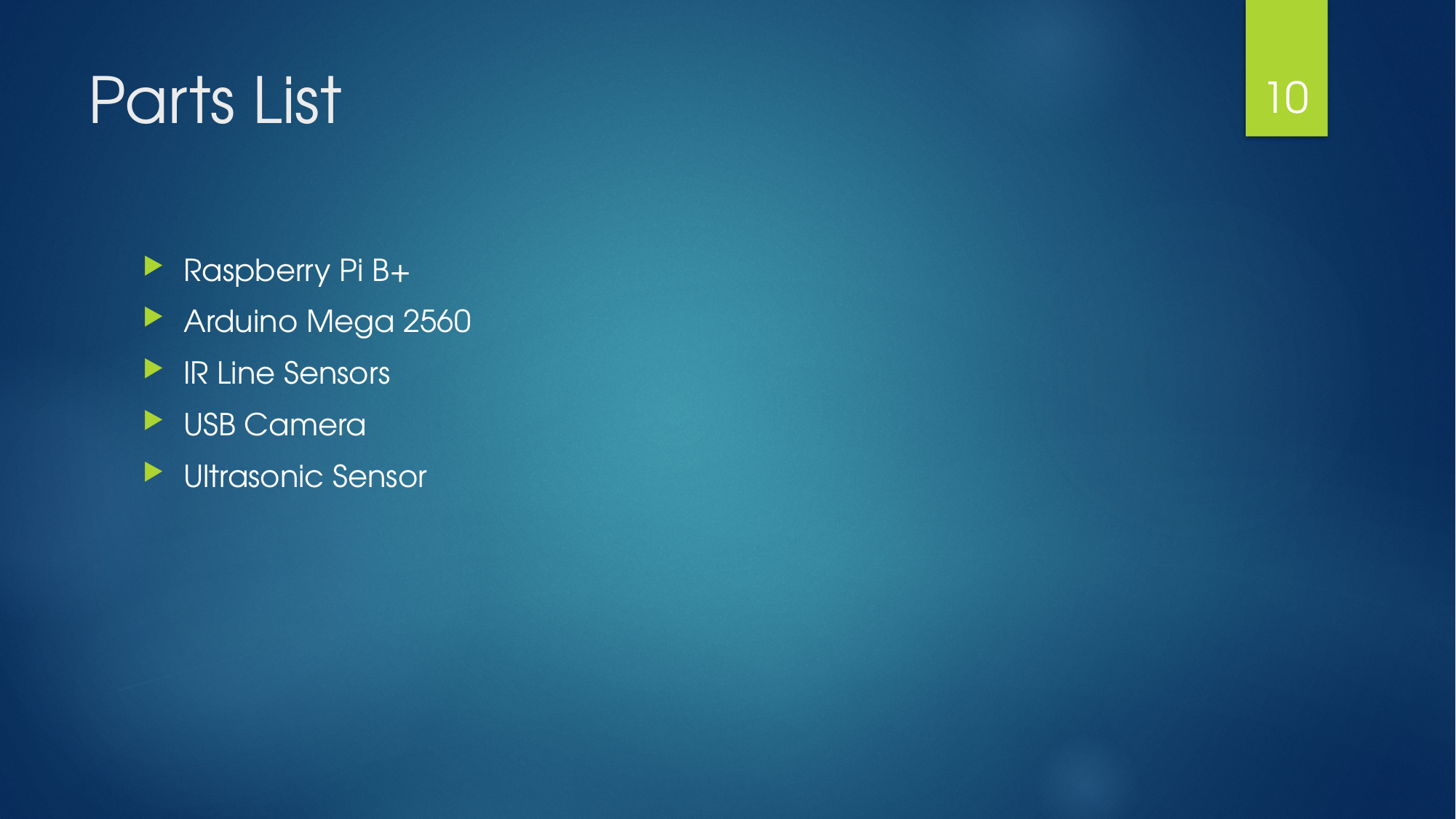

10
# Parts List
Raspberry Pi B+
Arduino Mega 2560
IR Line Sensors
USB Camera
Ultrasonic Sensor